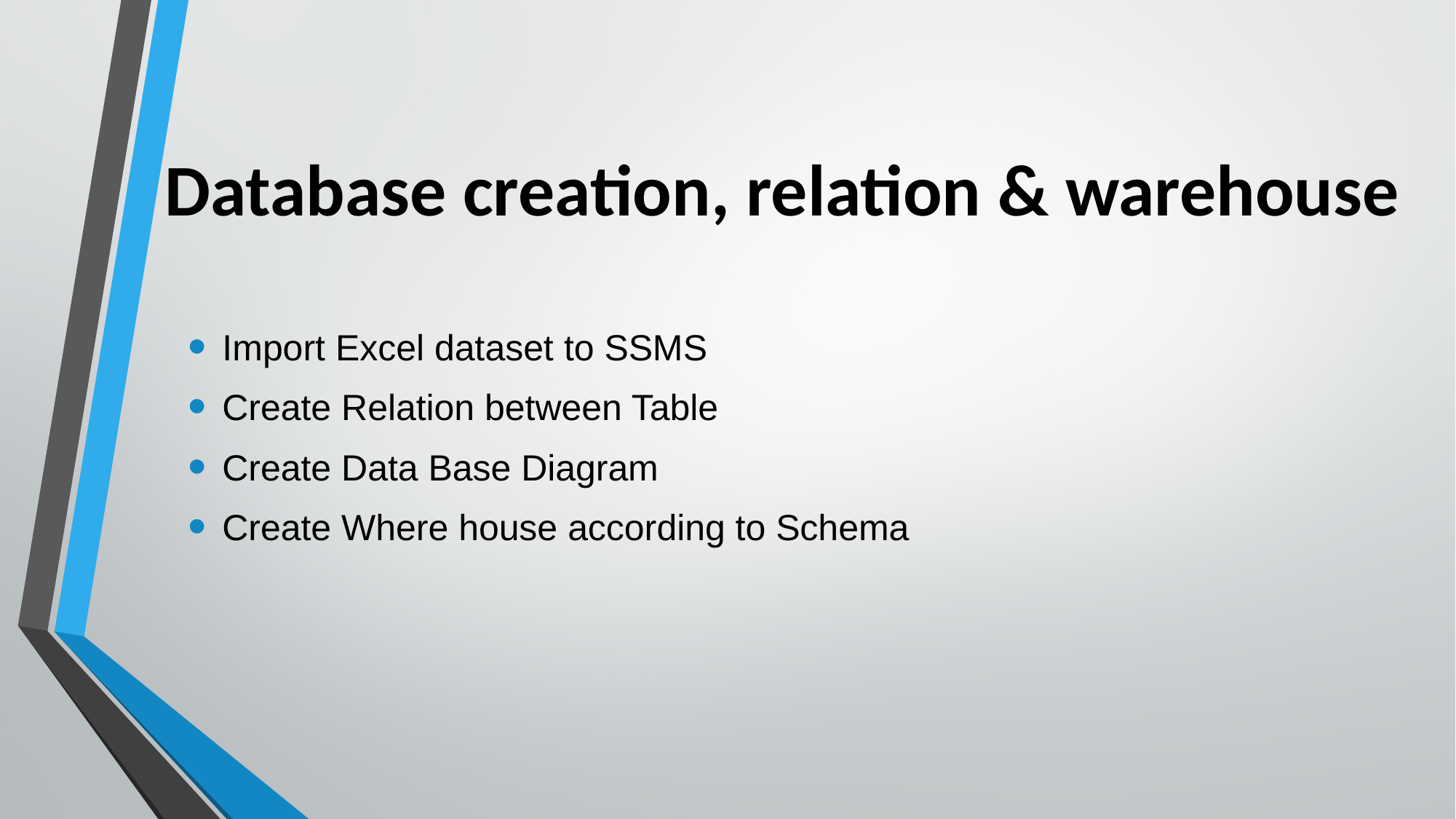

# Database creation, relation & warehouse
Import Excel dataset to SSMS
Create Relation between Table
Create Data Base Diagram
Create Where house according to Schema